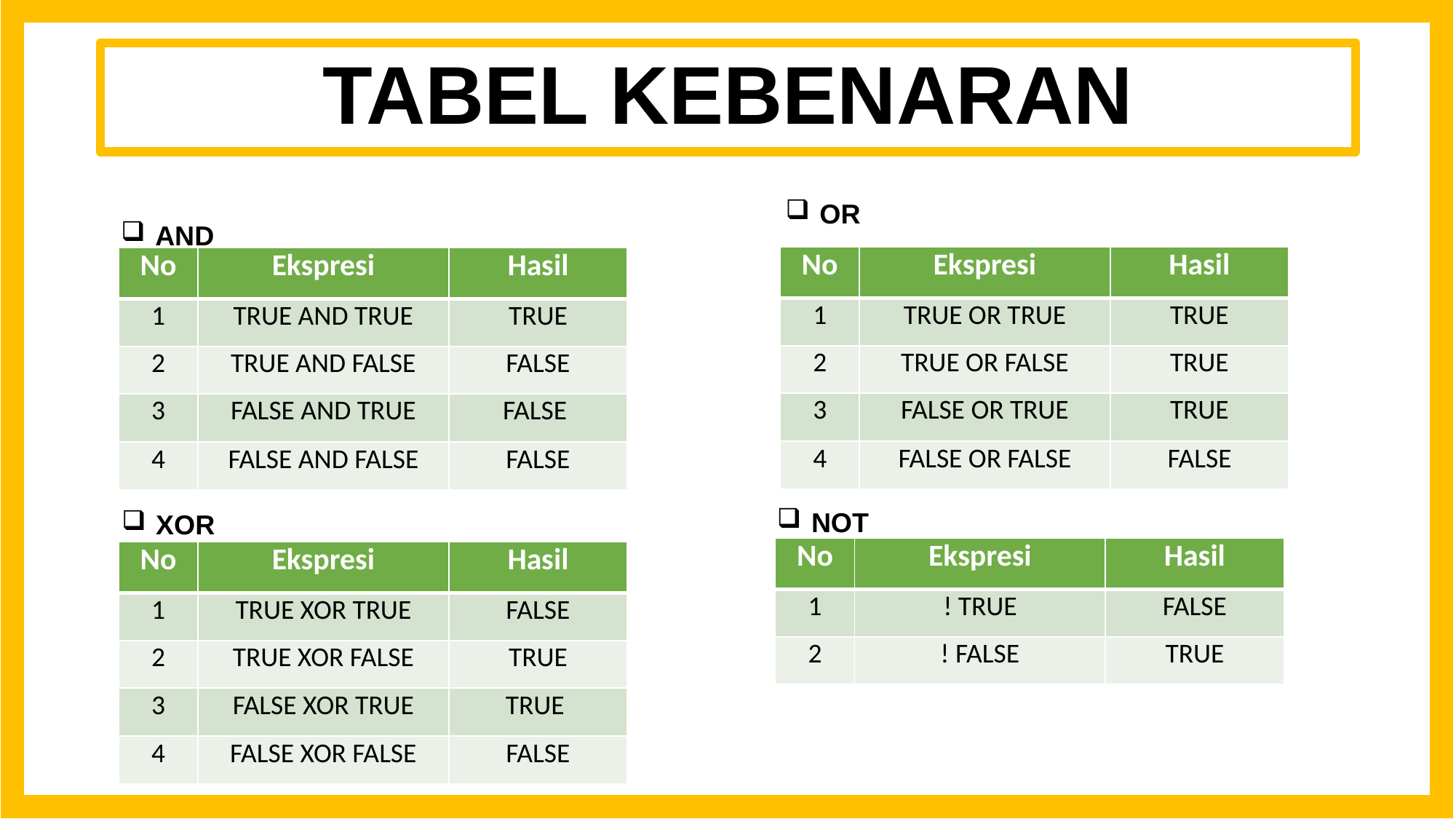

# TABEL KEBENARAN
OR
AND
| No | Ekspresi | Hasil |
| --- | --- | --- |
| 1 | TRUE OR TRUE | TRUE |
| 2 | TRUE OR FALSE | TRUE |
| 3 | FALSE OR TRUE | TRUE |
| 4 | FALSE OR FALSE | FALSE |
| No | Ekspresi | Hasil |
| --- | --- | --- |
| 1 | TRUE AND TRUE | TRUE |
| 2 | TRUE AND FALSE | FALSE |
| 3 | FALSE AND TRUE | FALSE |
| 4 | FALSE AND FALSE | FALSE |
NOT
XOR
| No | Ekspresi | Hasil |
| --- | --- | --- |
| 1 | ! TRUE | FALSE |
| 2 | ! FALSE | TRUE |
| No | Ekspresi | Hasil |
| --- | --- | --- |
| 1 | TRUE XOR TRUE | FALSE |
| 2 | TRUE XOR FALSE | TRUE |
| 3 | FALSE XOR TRUE | TRUE |
| 4 | FALSE XOR FALSE | FALSE |